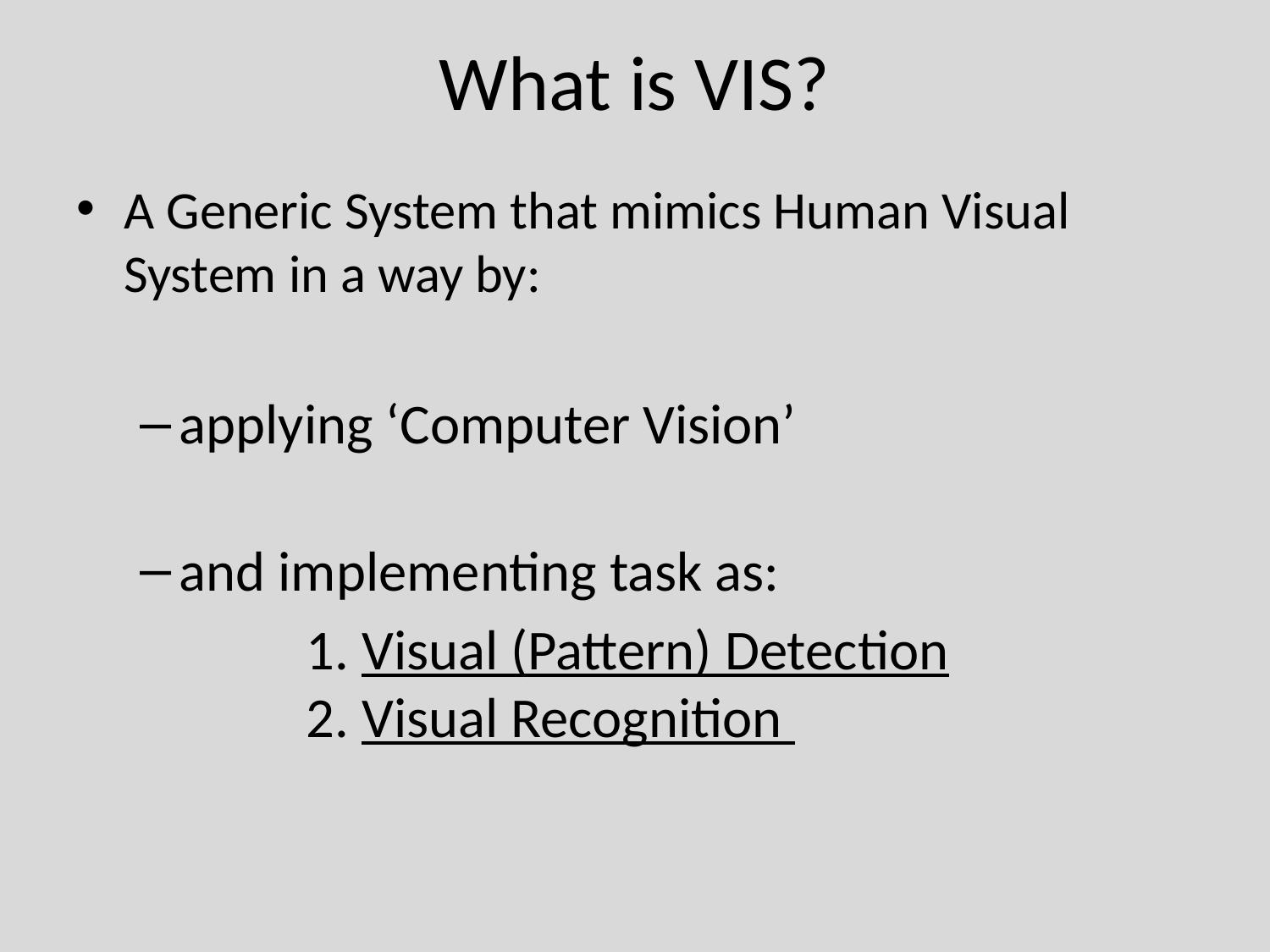

# What is VIS?
A Generic System that mimics Human Visual System in a way by:

applying ‘Computer Vision’
and implementing task as:
		1. Visual (Pattern) Detection
	2. Visual Recognition